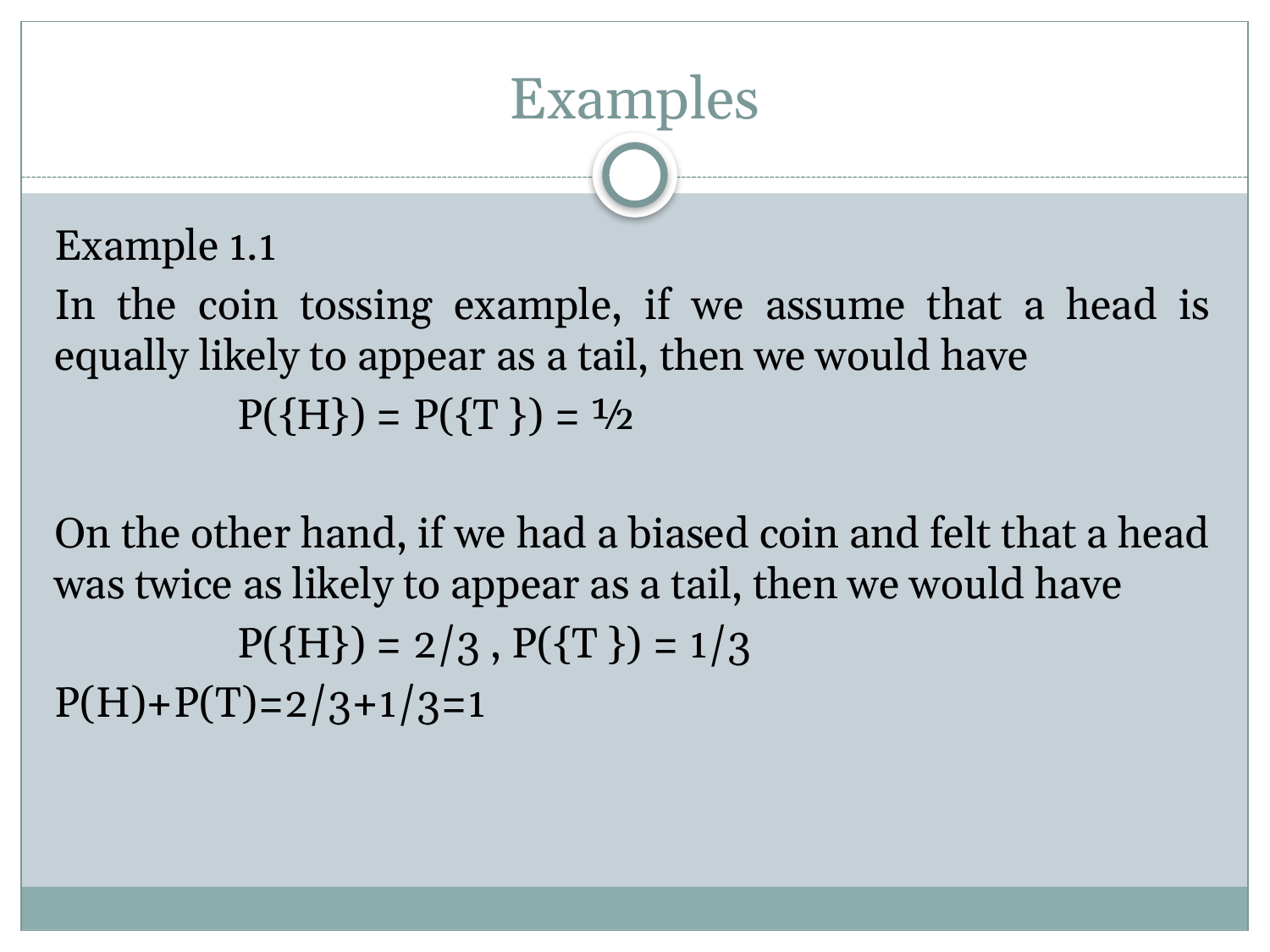

# Examples
Example 1.1
In the coin tossing example, if we assume that a head is equally likely to appear as a tail, then we would have
                  P({H}) = P({T }) = ½

On the other hand, if we had a biased coin and felt that a head was twice as likely to appear as a tail, then we would have
                  P({H}) = 2/3 , P({T }) = 1/3
P(H)+P(T)=2/3+1/3=1